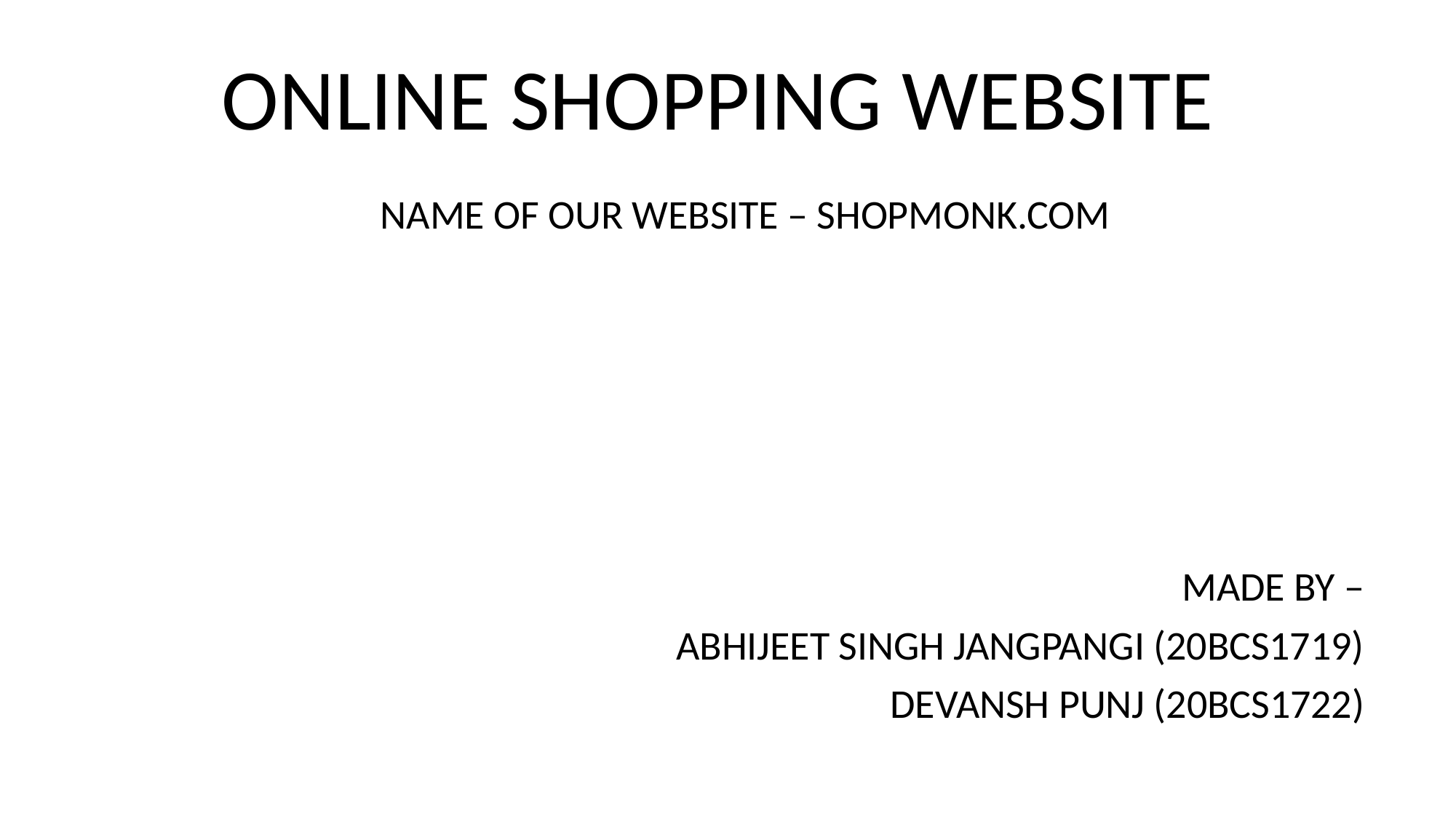

# ONLINE SHOPPING WEBSITE
NAME OF OUR WEBSITE – SHOPMONK.COM

MADE BY –
ABHIJEET SINGH JANGPANGI (20BCS1719)
DEVANSH PUNJ (20BCS1722)